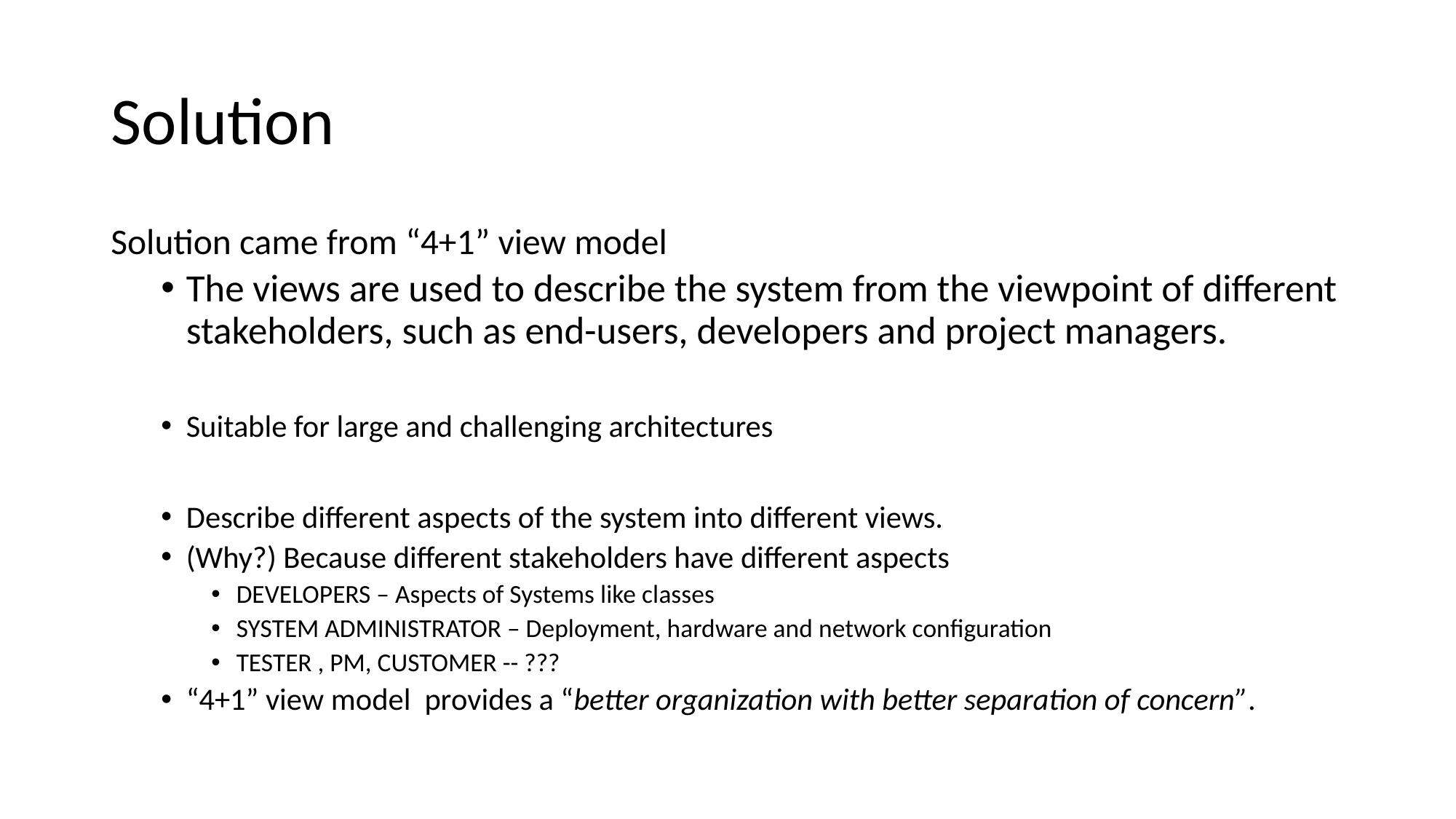

# Solution
Solution came from “4+1” view model
The views are used to describe the system from the viewpoint of different stakeholders, such as end-users, developers and project managers.

Suitable for large and challenging architectures

Describe different aspects of the system into different views.
(Why?) Because different stakeholders have different aspects
DEVELOPERS – Aspects of Systems like classes
SYSTEM ADMINISTRATOR – Deployment, hardware and network configuration
TESTER , PM, CUSTOMER -- ???
“4+1” view model  provides a “better organization with better separation of concern”.